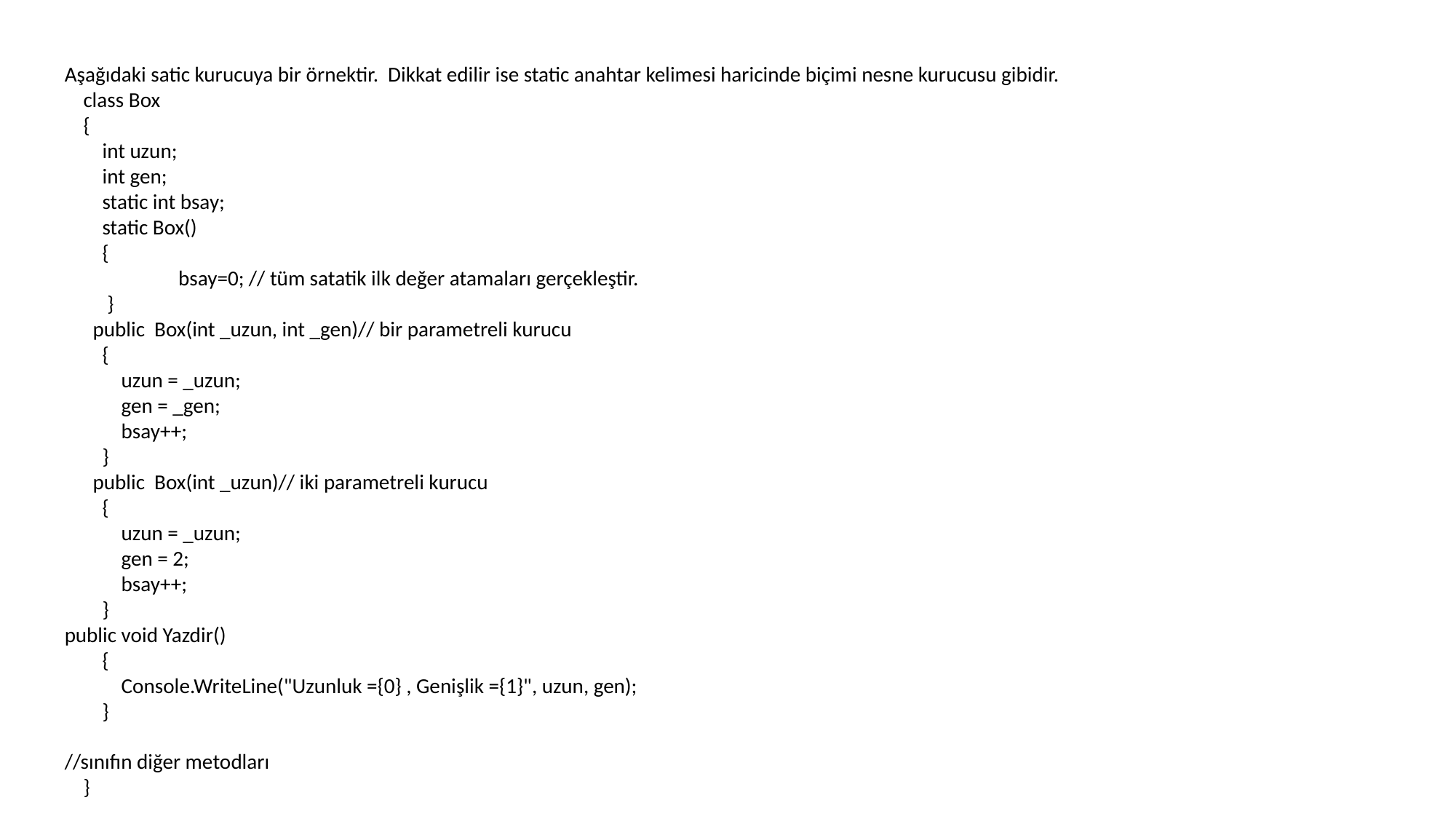

Aşağıdaki satic kurucuya bir örnektir.  Dikkat edilir ise static anahtar kelimesi haricinde biçimi nesne kurucusu gibidir.
    class Box
    {
        int uzun;
        int gen;
        static int bsay;
        static Box()
        {
	 bsay=0; // tüm satatik ilk değer atamaları gerçekleştir.
         }
      public  Box(int _uzun, int _gen)// bir parametreli kurucu
        {
            uzun = _uzun;
            gen = _gen;
            bsay++;
        }
      public  Box(int _uzun)// iki parametreli kurucu
        {
            uzun = _uzun;
            gen = 2;
            bsay++;
        }
public void Yazdir()
        {
            Console.WriteLine("Uzunluk ={0} , Genişlik ={1}", uzun, gen);
        }

//sınıfın diğer metodları
    }